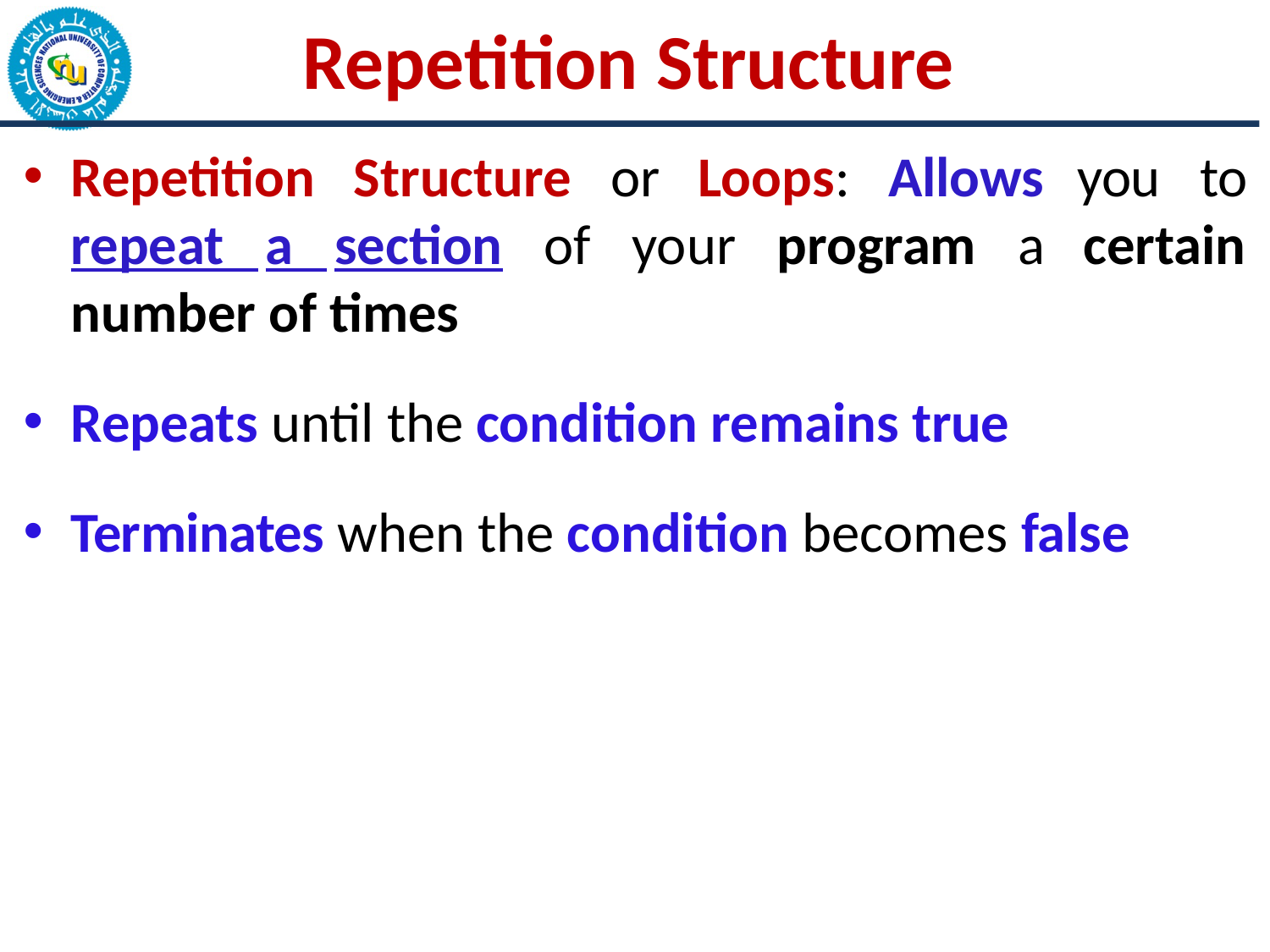

# Repetition Structure

Repetition  Structure  or  Loops:  Allows repeat  a  section  of  your  program  a number of times
you	to
certain
Repeats until the condition remains true
Terminates when the condition becomes false